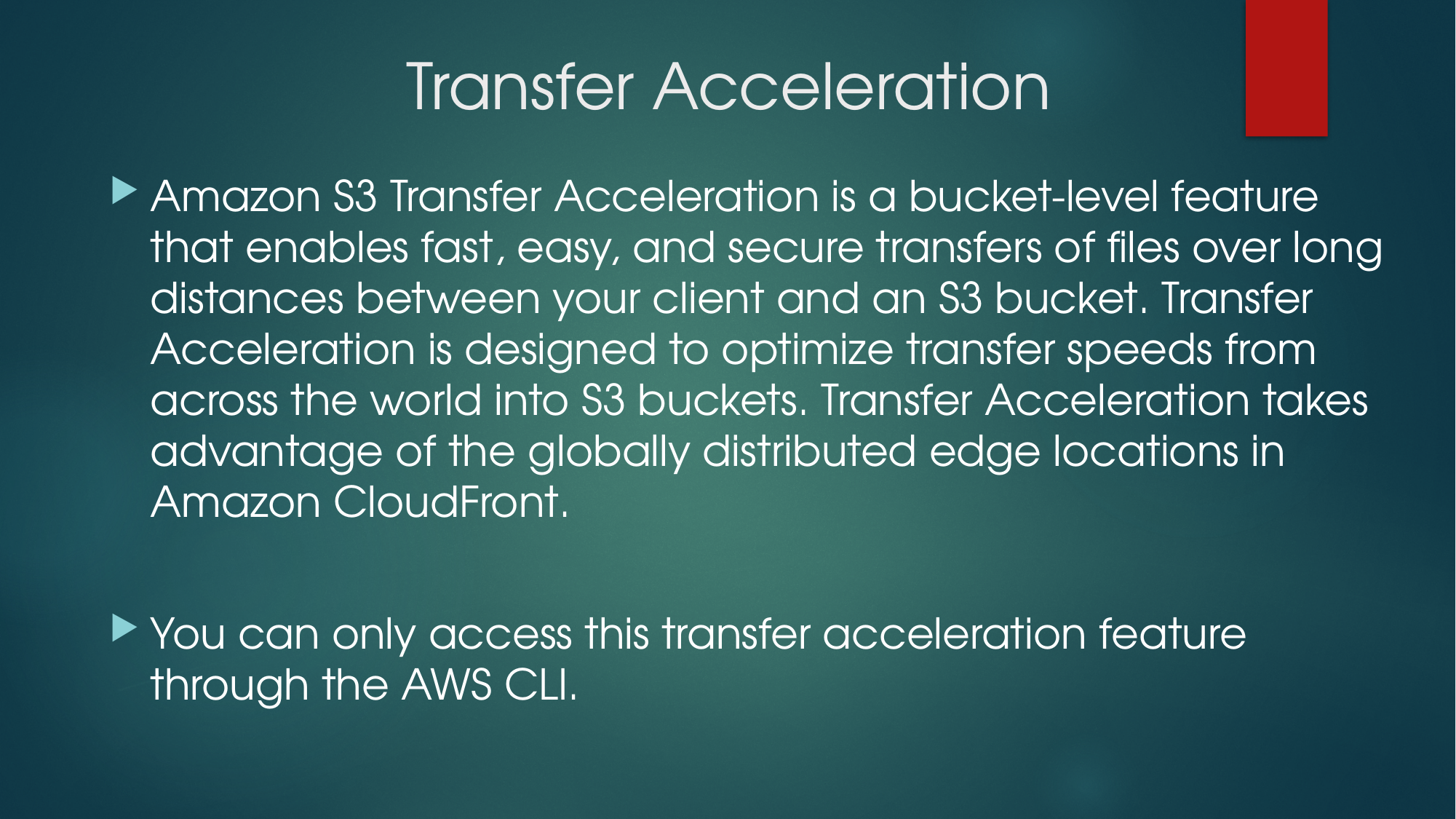

# Transfer Acceleration
Amazon S3 Transfer Acceleration is a bucket-level feature that enables fast, easy, and secure transfers of files over long distances between your client and an S3 bucket. Transfer Acceleration is designed to optimize transfer speeds from across the world into S3 buckets. Transfer Acceleration takes advantage of the globally distributed edge locations in Amazon CloudFront.

You can only access this transfer acceleration feature through the AWS CLI.